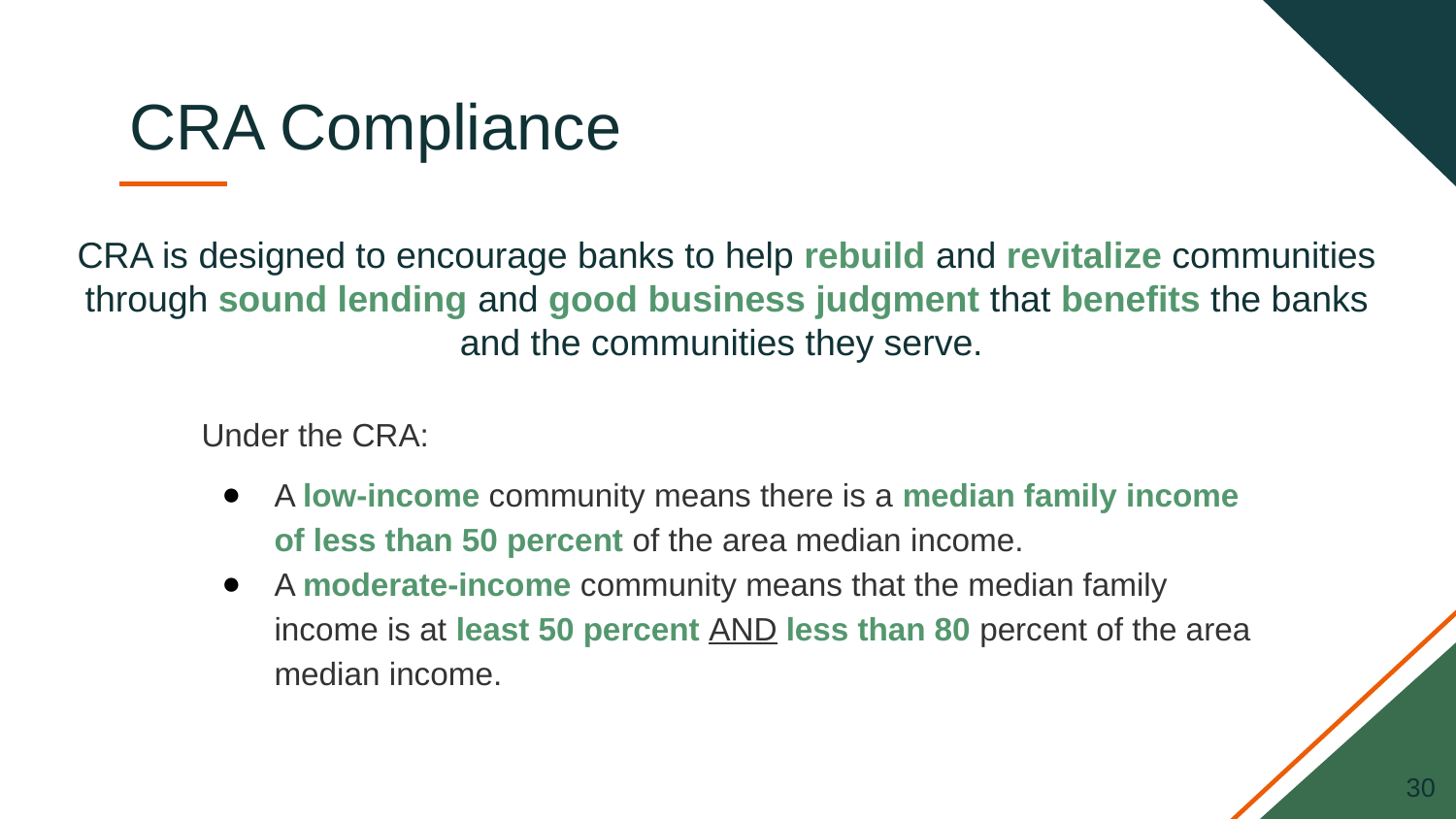

# CRA Compliance
CRA is designed to encourage banks to help rebuild and revitalize communities through sound lending and good business judgment that benefits the banks and the communities they serve.
Under the CRA:
A low-income community means there is a median family income of less than 50 percent of the area median income.
A moderate-income community means that the median family income is at least 50 percent AND less than 80 percent of the area median income.

30